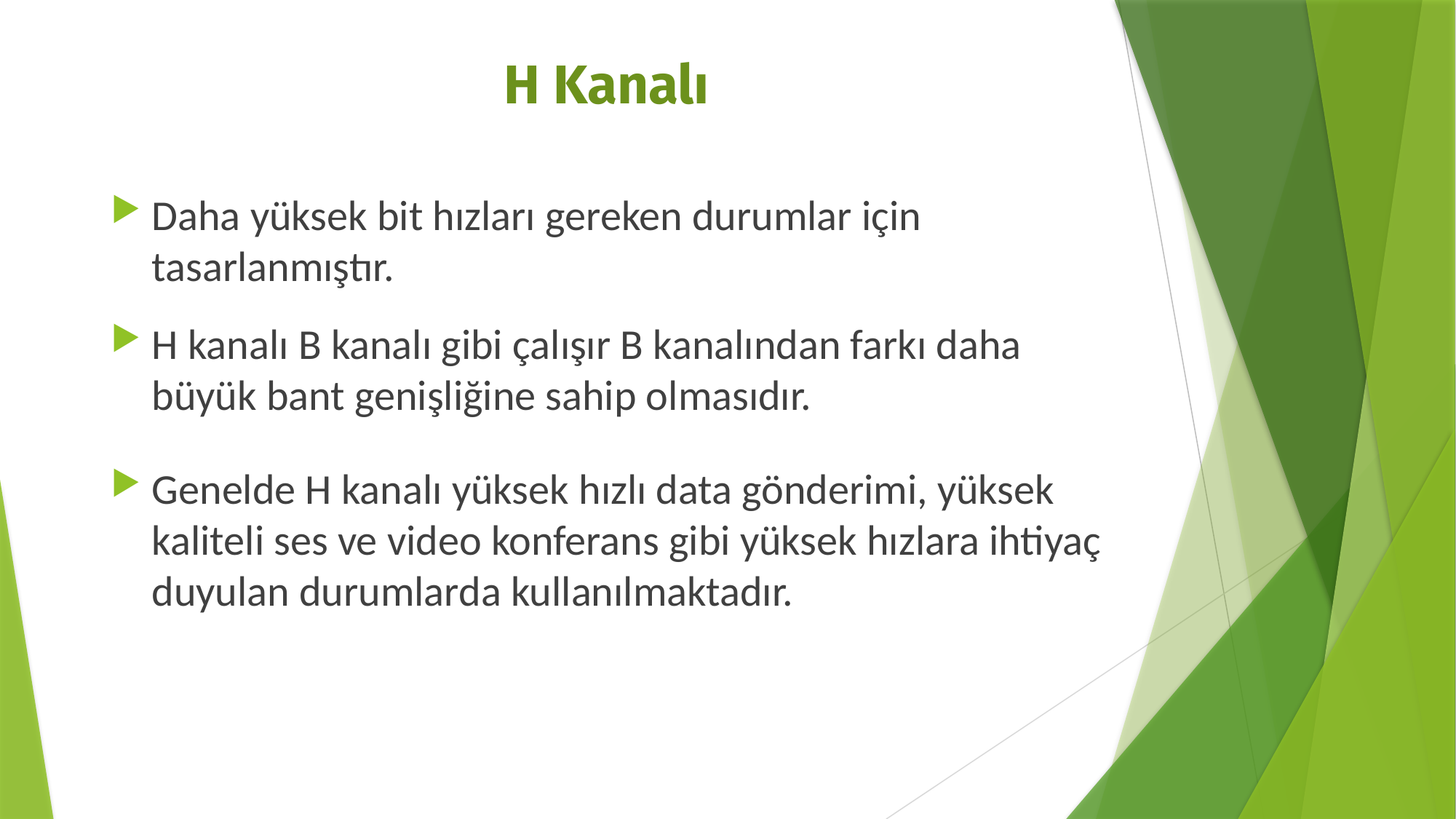

# H Kanalı
Daha yüksek bit hızları gereken durumlar için tasarlanmıştır.
H kanalı B kanalı gibi çalışır B kanalından farkı daha büyük bant genişliğine sahip olmasıdır.
Genelde H kanalı yüksek hızlı data gönderimi, yüksek kaliteli ses ve video konferans gibi yüksek hızlara ihtiyaç duyulan durumlarda kullanılmaktadır.